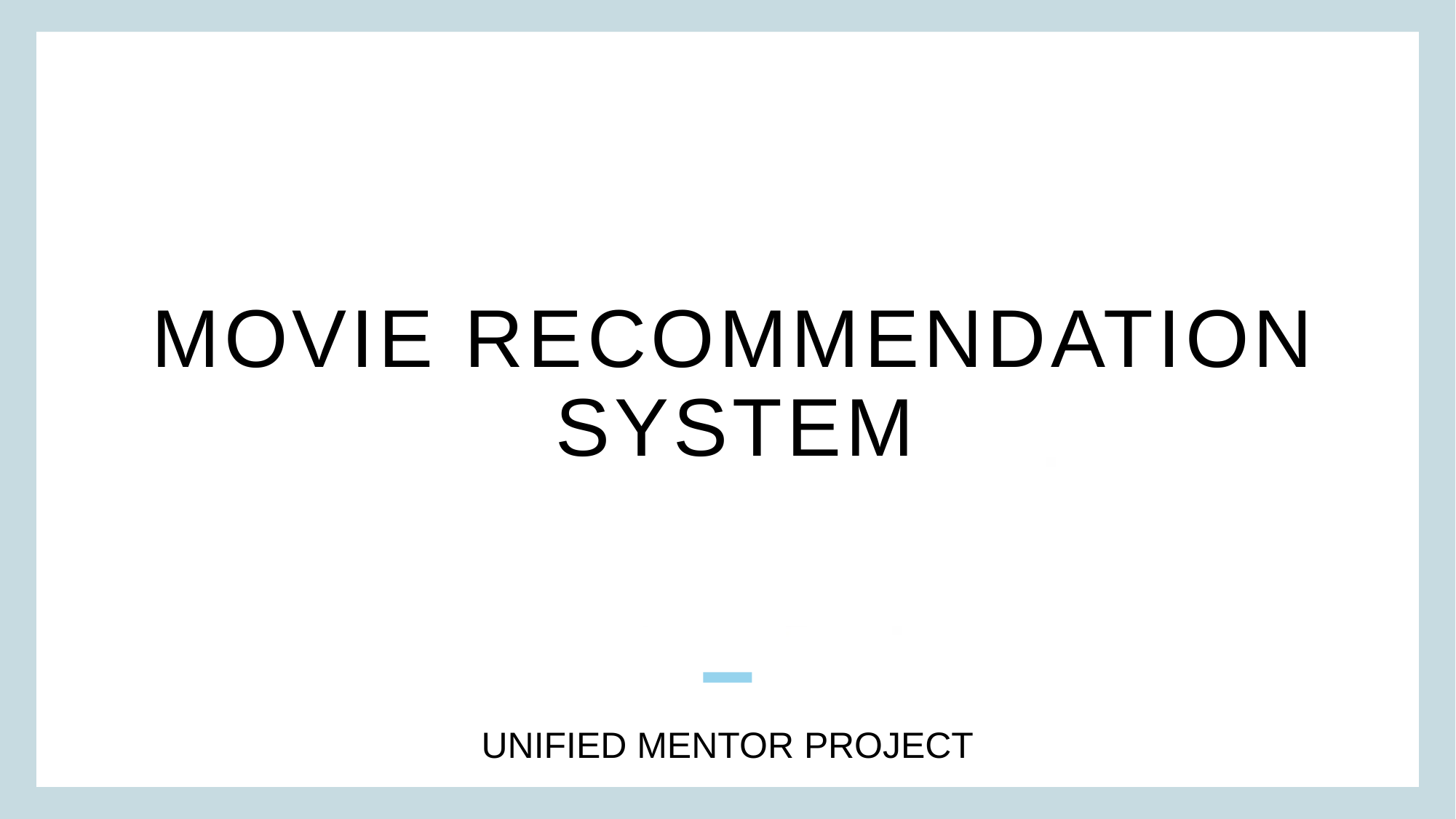

# Movie recommendation System

Unified mentor project